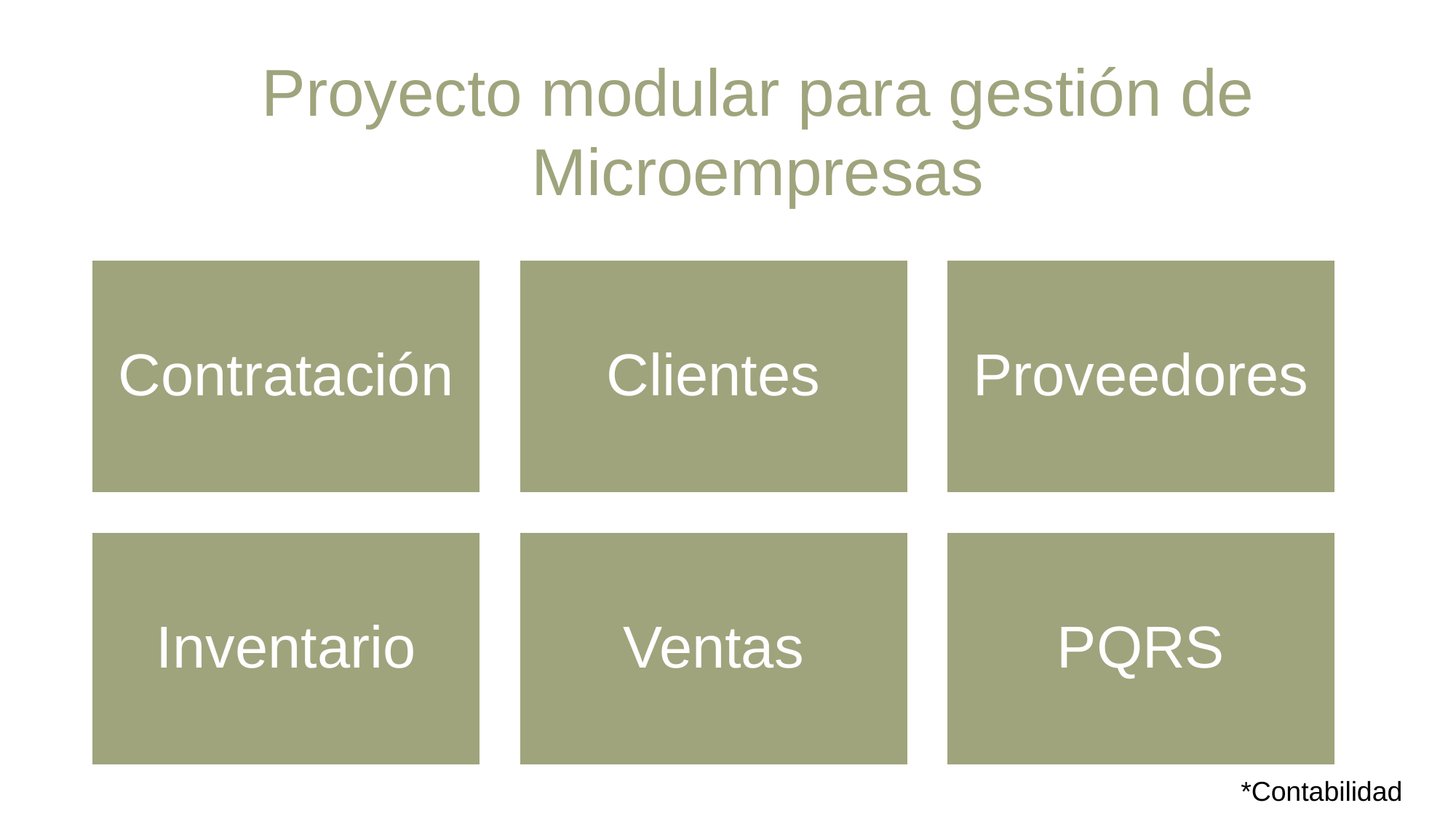

Proyecto modular para gestión de Microempresas
Contratación
Clientes
Proveedores
Inventario
Ventas
PQRS
*Contabilidad